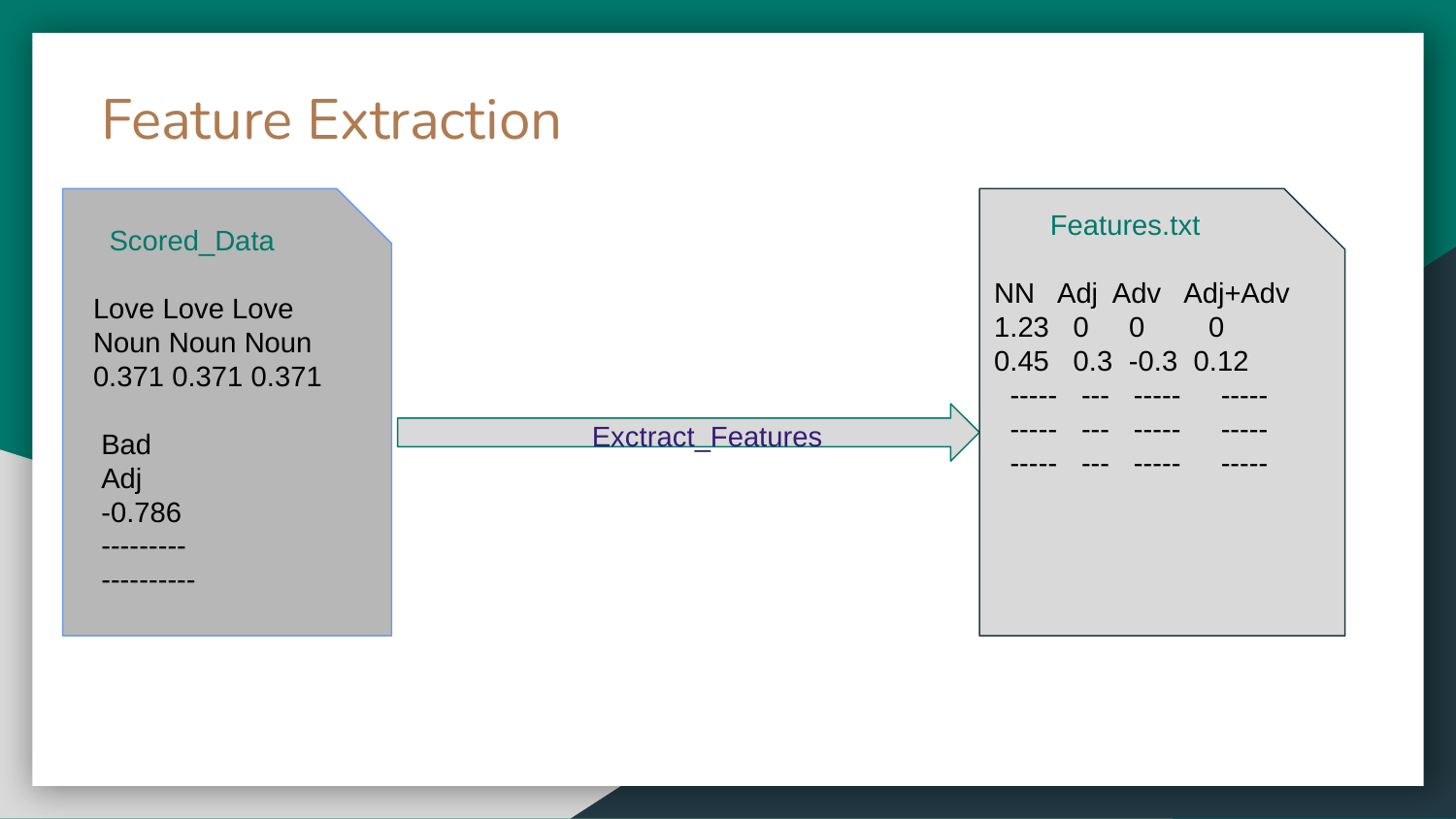

Feature Extraction
    Scored_Data

  Love Love Love
  Noun Noun Noun
  0.371 0.371 0.371

   Bad
   Adj
   -0.786
   ---------
   ----------

       Features.txt

NN   Adj  Adv   Adj+Adv
1.23   0     0        0
0.45   0.3  -0.3  0.12
  -----   ---   -----     -----
  -----   ---   -----     -----
  -----   ---   -----     -----

Exctract_Features
Sentiment Analysis